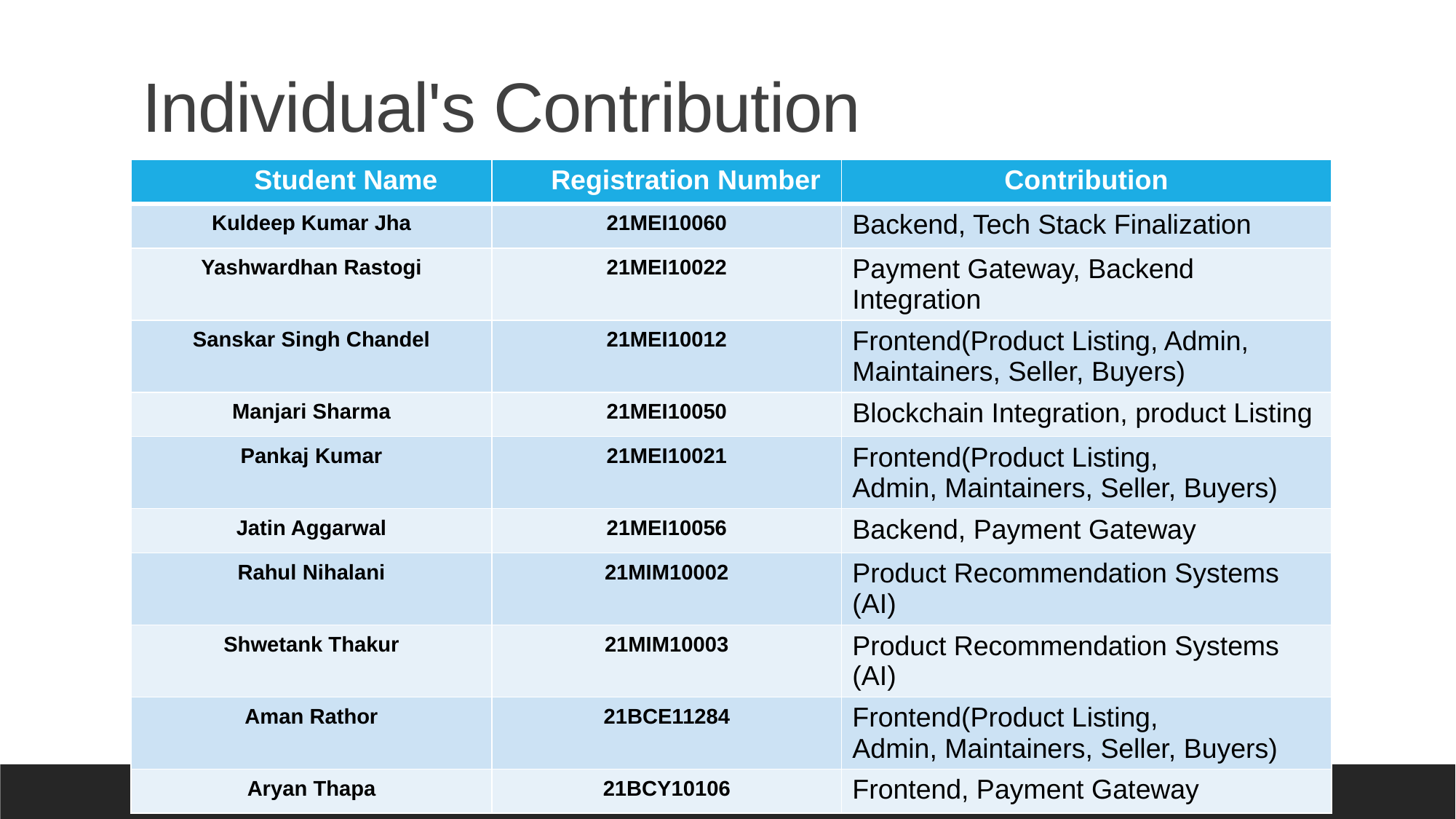

# Individual's Contribution
| Student Name | Registration Number | Contribution |
| --- | --- | --- |
| Kuldeep Kumar Jha | 21MEI10060 | Backend, Tech Stack Finalization |
| Yashwardhan Rastogi | 21MEI10022 | Payment Gateway, Backend Integration |
| Sanskar Singh Chandel | 21MEI10012 | Frontend(Product Listing, Admin, Maintainers, Seller, Buyers) |
| Manjari Sharma | 21MEI10050 | Blockchain Integration, product Listing |
| Pankaj Kumar | 21MEI10021 | Frontend(Product Listing, Admin, Maintainers, Seller, Buyers) |
| Jatin Aggarwal | 21MEI10056 | Backend, Payment Gateway |
| Rahul Nihalani | 21MIM10002 | Product Recommendation Systems (AI) |
| Shwetank Thakur | 21MIM10003 | Product Recommendation Systems (AI) |
| Aman Rathor | 21BCE11284 | Frontend(Product Listing, Admin, Maintainers, Seller, Buyers) |
| Aryan Thapa | 21BCY10106 | Frontend, Payment Gateway |